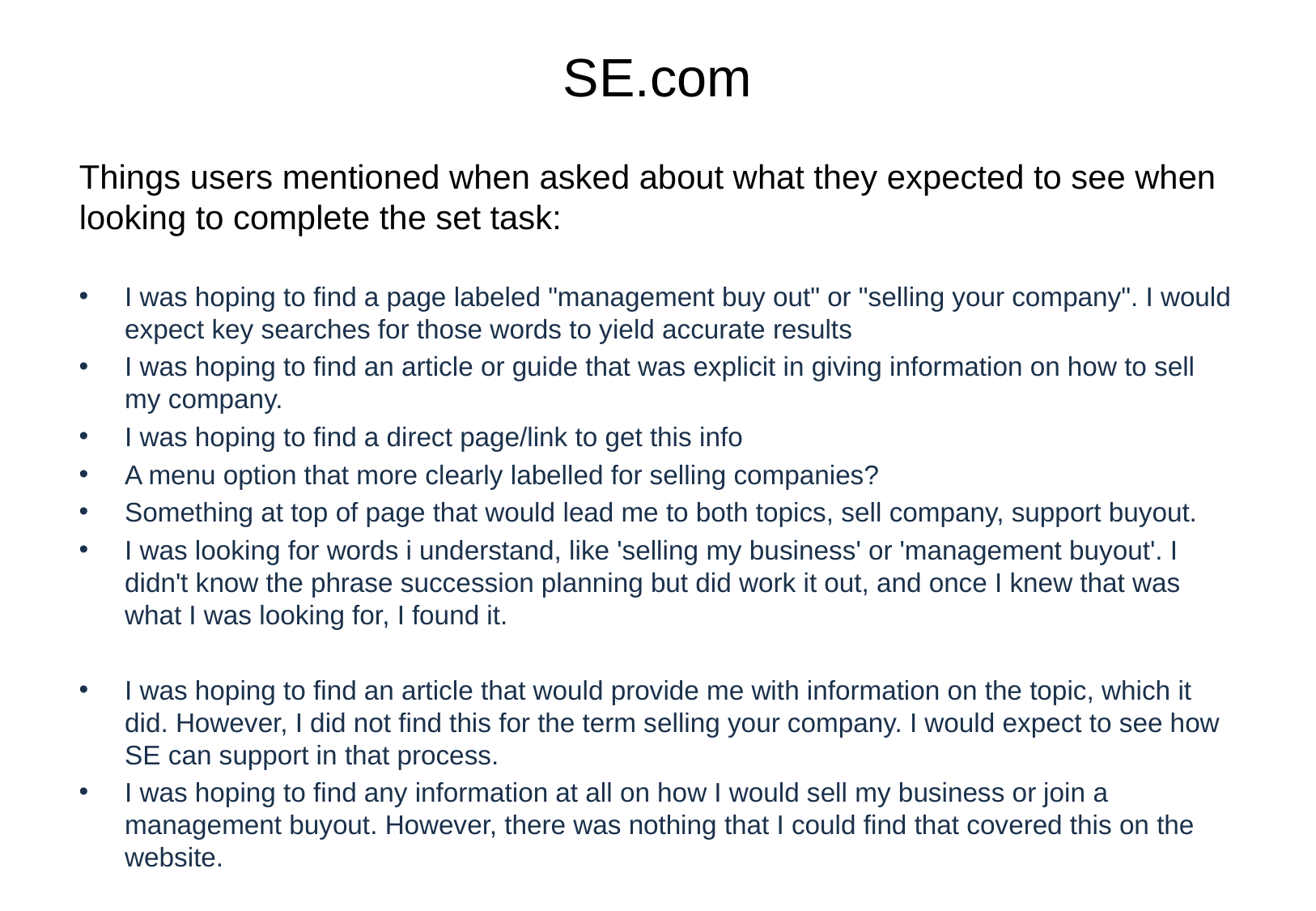

# SE.com
Things users mentioned when asked about what they expected to see when looking to complete the set task:

I was hoping to find a page labeled "management buy out" or "selling your company". I would expect key searches for those words to yield accurate results
I was hoping to find an article or guide that was explicit in giving information on how to sell my company.
I was hoping to find a direct page/link to get this info
A menu option that more clearly labelled for selling companies?
Something at top of page that would lead me to both topics, sell company, support buyout.
I was looking for words i understand, like 'selling my business' or 'management buyout'. I didn't know the phrase succession planning but did work it out, and once I knew that was what I was looking for, I found it.

I was hoping to find an article that would provide me with information on the topic, which it did. However, I did not find this for the term selling your company. I would expect to see how SE can support in that process.
I was hoping to find any information at all on how I would sell my business or join a management buyout. However, there was nothing that I could find that covered this on the website.